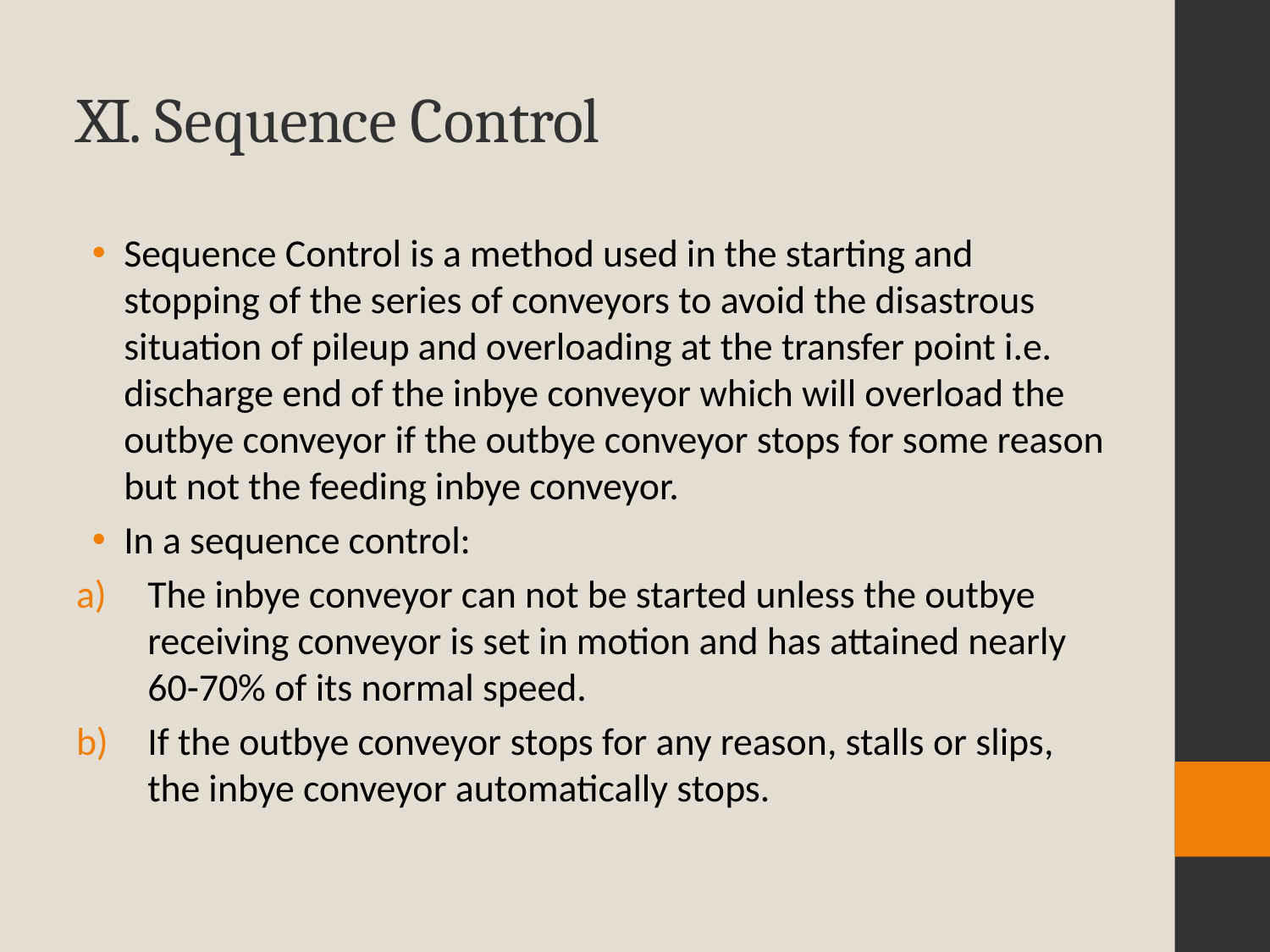

# XI. Sequence Control
Sequence Control is a method used in the starting and stopping of the series of conveyors to avoid the disastrous situation of pileup and overloading at the transfer point i.e. discharge end of the inbye conveyor which will overload the outbye conveyor if the outbye conveyor stops for some reason but not the feeding inbye conveyor.
In a sequence control:
The inbye conveyor can not be started unless the outbye receiving conveyor is set in motion and has attained nearly 60-70% of its normal speed.
If the outbye conveyor stops for any reason, stalls or slips, the inbye conveyor automatically stops.